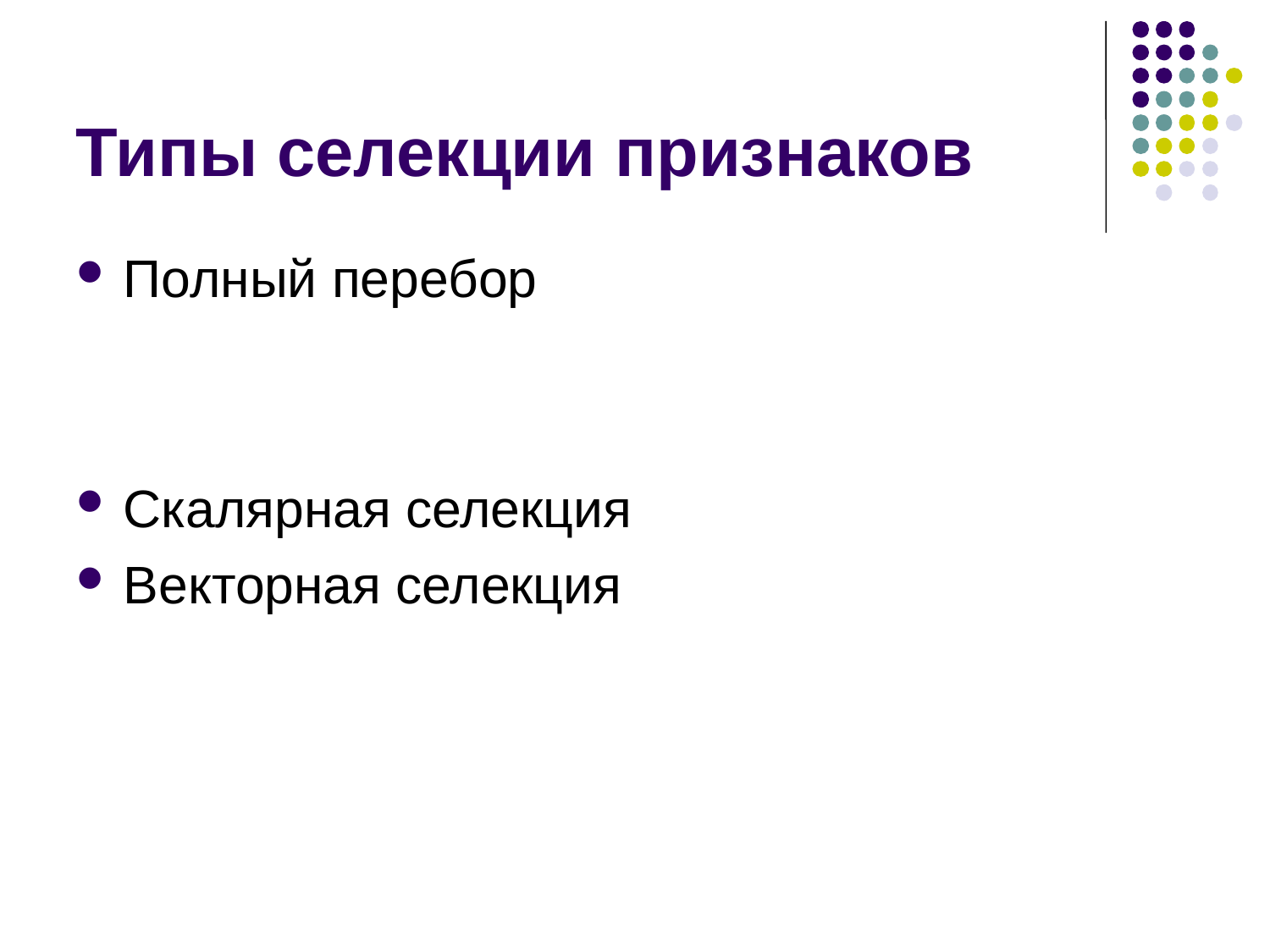

Типы селекции признаков
Полный перебор

Скалярная селекция
Векторная селекция